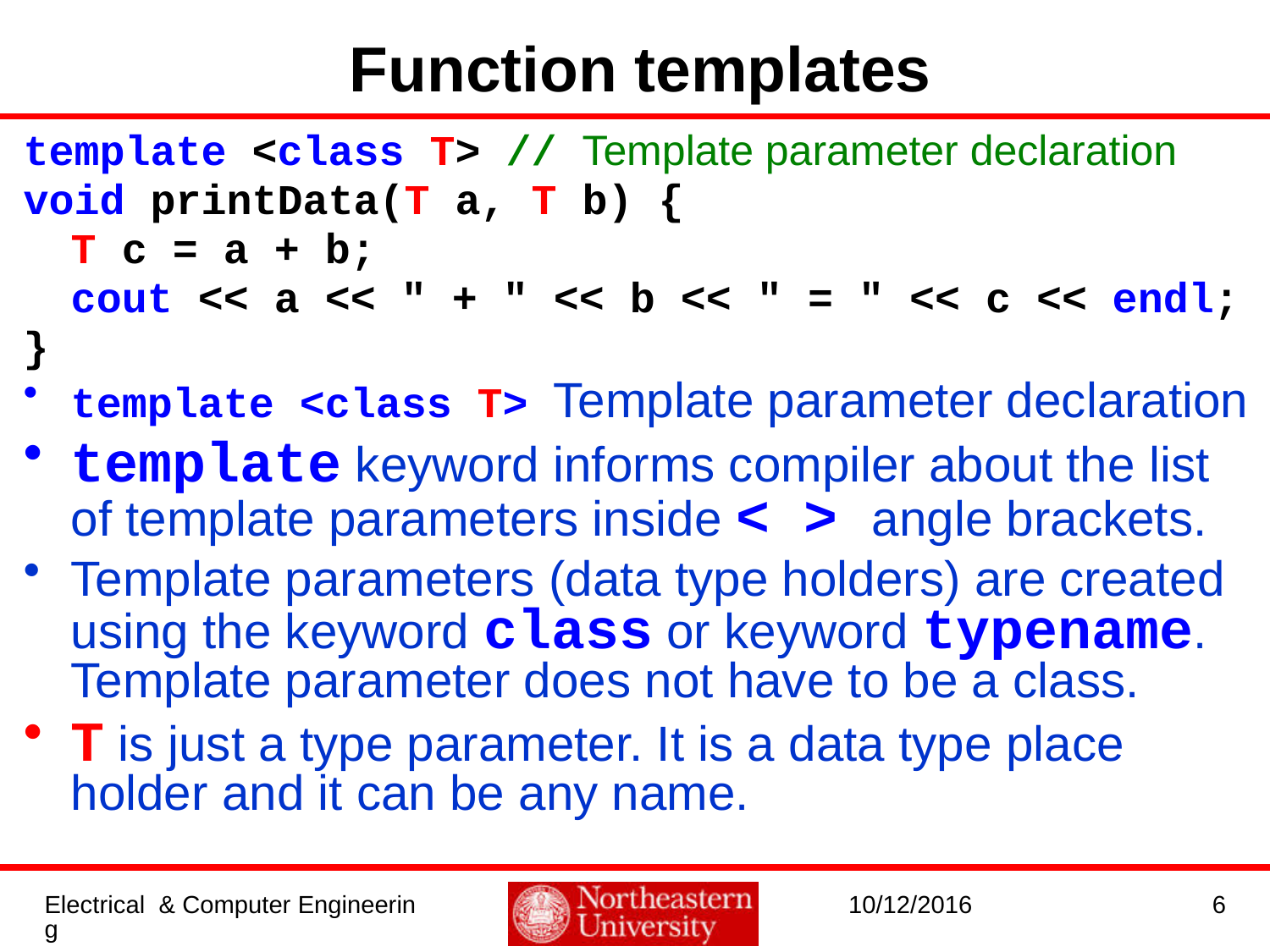

# Function templates
template <class T> // Template parameter declaration
void printData(T a, T b) {
	T c = a + b;
	cout << a << " + " << b << " = " << c << endl;
}
template <class T> Template parameter declaration
template keyword informs compiler about the list of template parameters inside < > angle brackets.
Template parameters (data type holders) are created using the keyword class or keyword typename. Template parameter does not have to be a class.
T is just a type parameter. It is a data type place holder and it can be any name.
Electrical  & Computer Engineering
10/12/2016
6